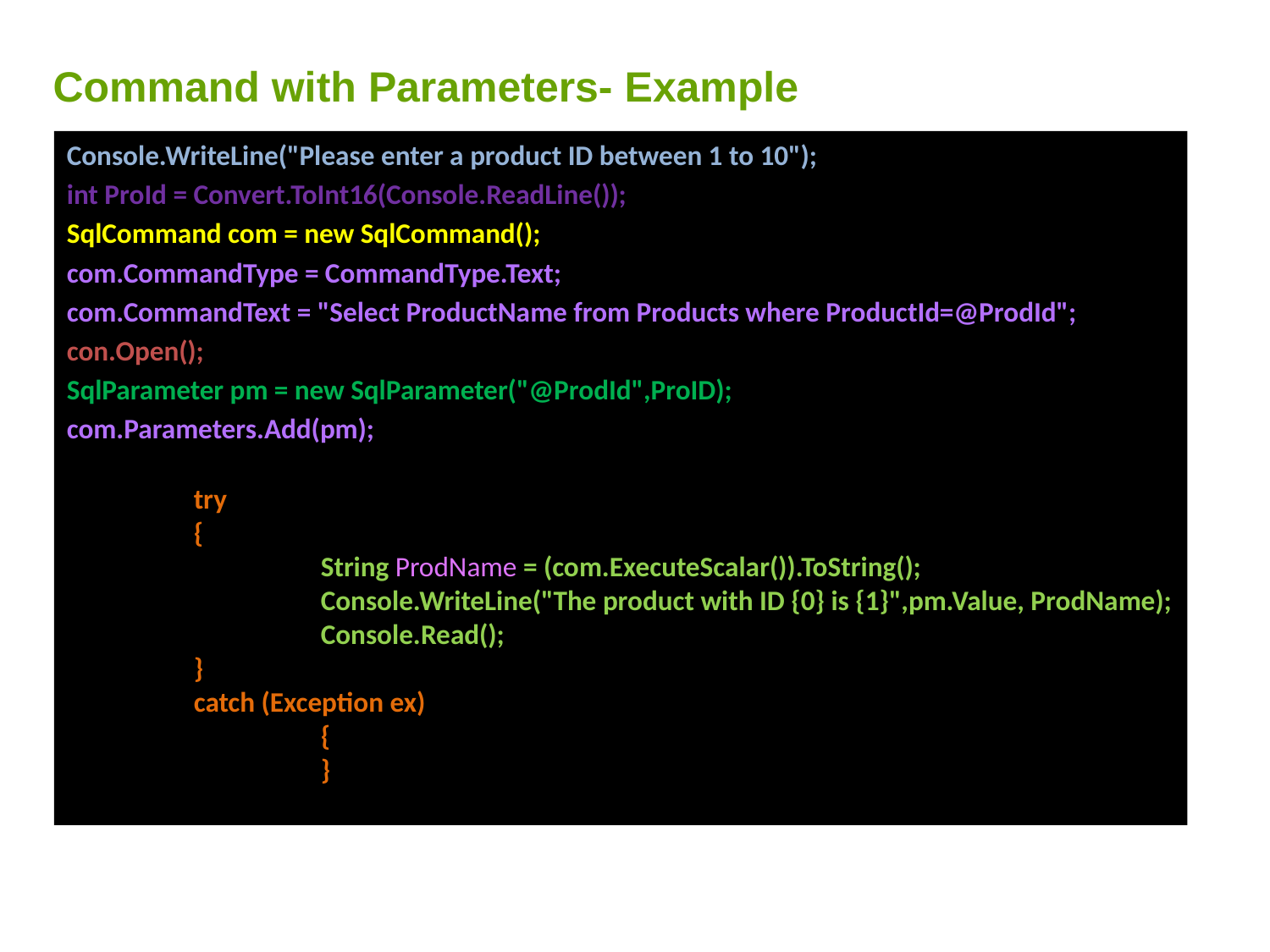

# Command with Parameters- Example
Console.WriteLine("Please enter a product ID between 1 to 10");
int ProId = Convert.ToInt16(Console.ReadLine());
SqlCommand com = new SqlCommand();
com.CommandType = CommandType.Text;
com.CommandText = "Select ProductName from Products where ProductId=@ProdId";
con.Open();
SqlParameter pm = new SqlParameter("@ProdId",ProID);
com.Parameters.Add(pm);

	try
 	{
            		String ProdName = (com.ExecuteScalar()).ToString();
            		Console.WriteLine("The product with ID {0} is {1}",pm.Value, ProdName);
            		Console.Read();
  	}
	catch (Exception ex)
		{
		}